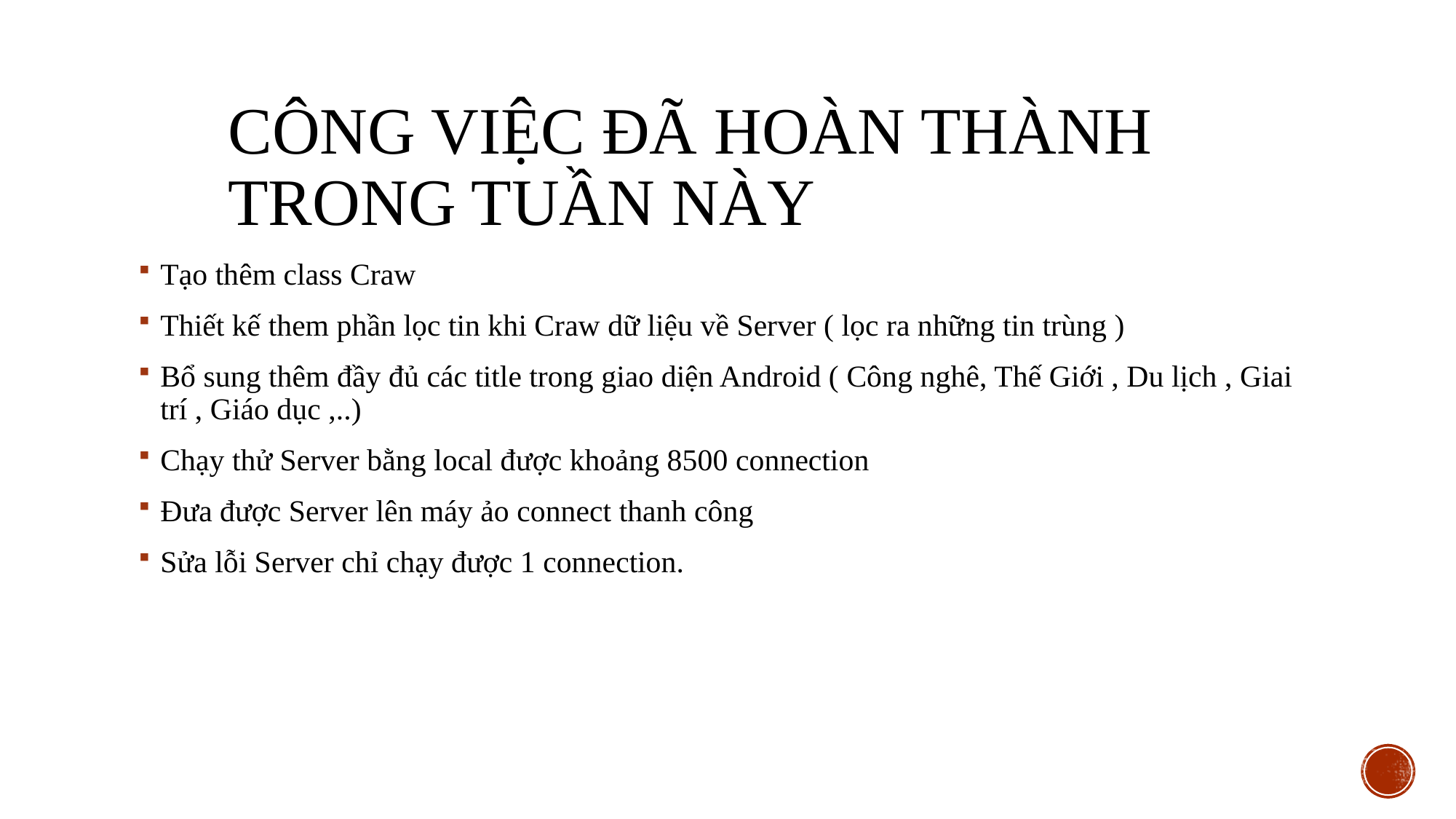

# Công việc đã hoàn thành trong tuần này
Tạo thêm class Craw
Thiết kế them phần lọc tin khi Craw dữ liệu về Server ( lọc ra những tin trùng )
Bổ sung thêm đầy đủ các title trong giao diện Android ( Công nghê, Thế Giới , Du lịch , Giai trí , Giáo dục ,..)
Chạy thử Server bằng local được khoảng 8500 connection
Đưa được Server lên máy ảo connect thanh công
Sửa lỗi Server chỉ chạy được 1 connection.